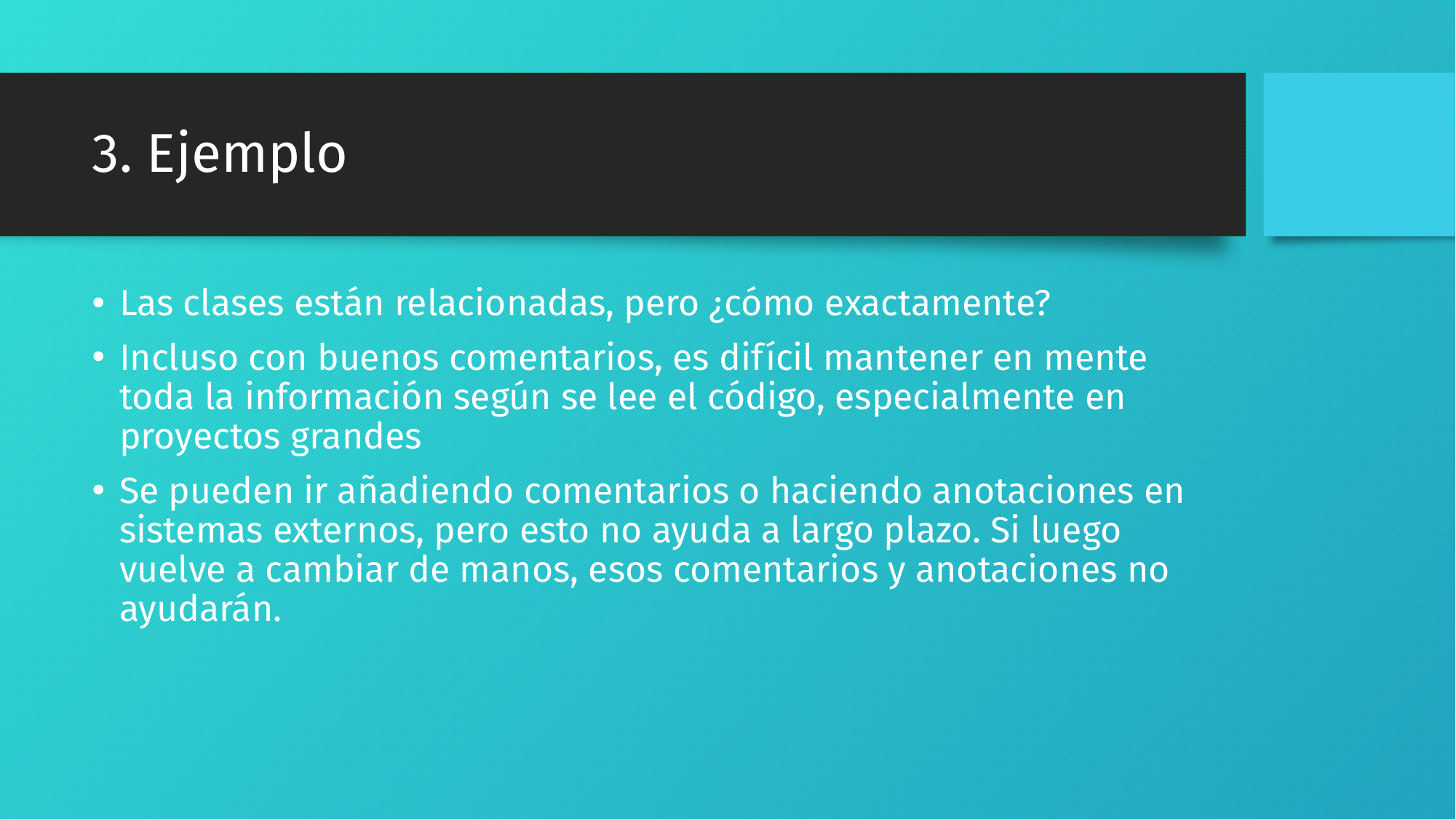

# 3. Ejemplo
Las clases están relacionadas, pero ¿cómo exactamente?
Incluso con buenos comentarios, es difícil mantener en mente toda la información según se lee el código, especialmente en proyectos grandes
Se pueden ir añadiendo comentarios o haciendo anotaciones en sistemas externos, pero esto no ayuda a largo plazo. Si luego vuelve a cambiar de manos, esos comentarios y anotaciones no ayudarán.